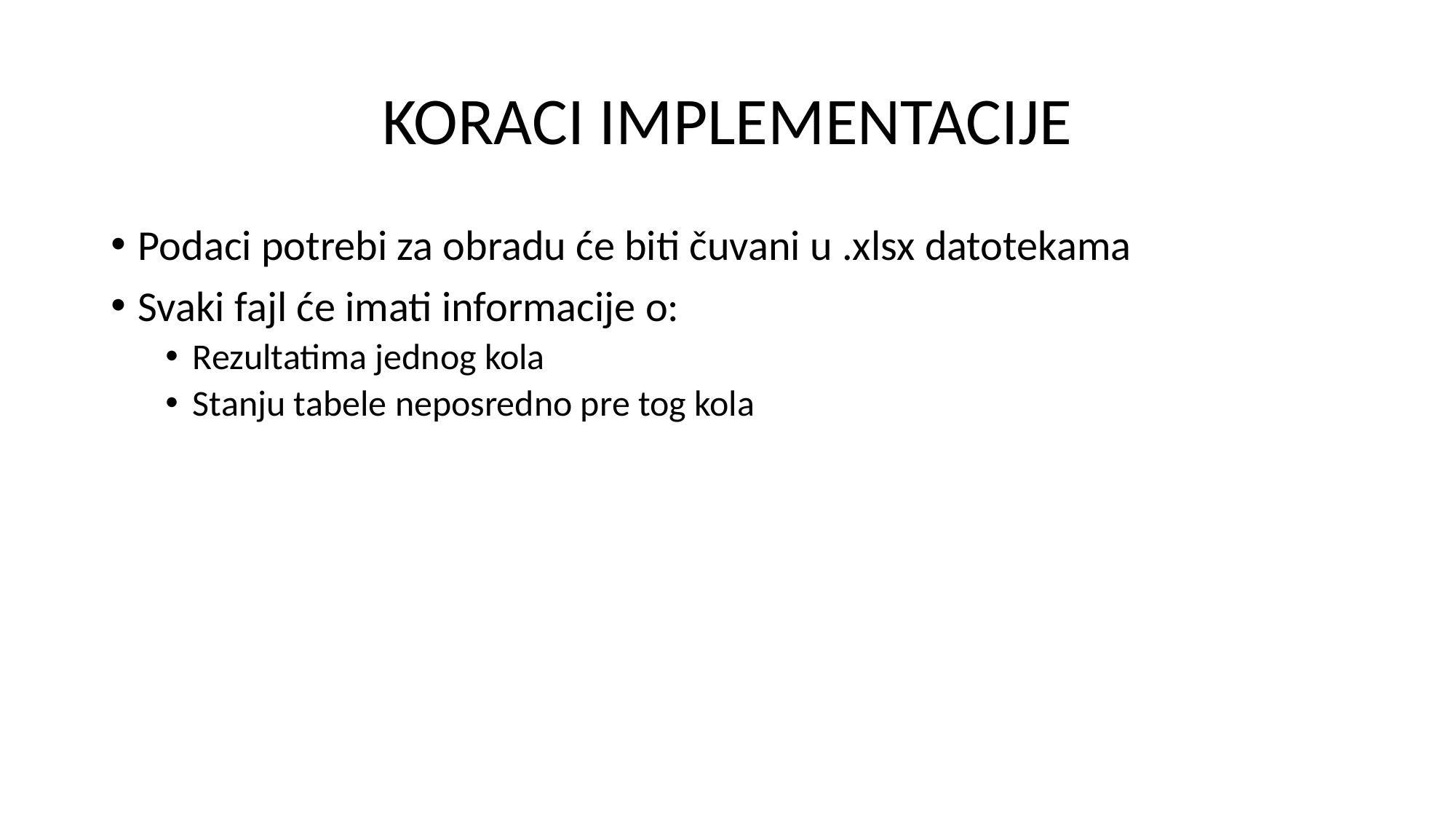

# KORACI IMPLEMENTACIJE
Podaci potrebi za obradu će biti čuvani u .xlsx datotekama
Svaki fajl će imati informacije o:
Rezultatima jednog kola
Stanju tabele neposredno pre tog kola